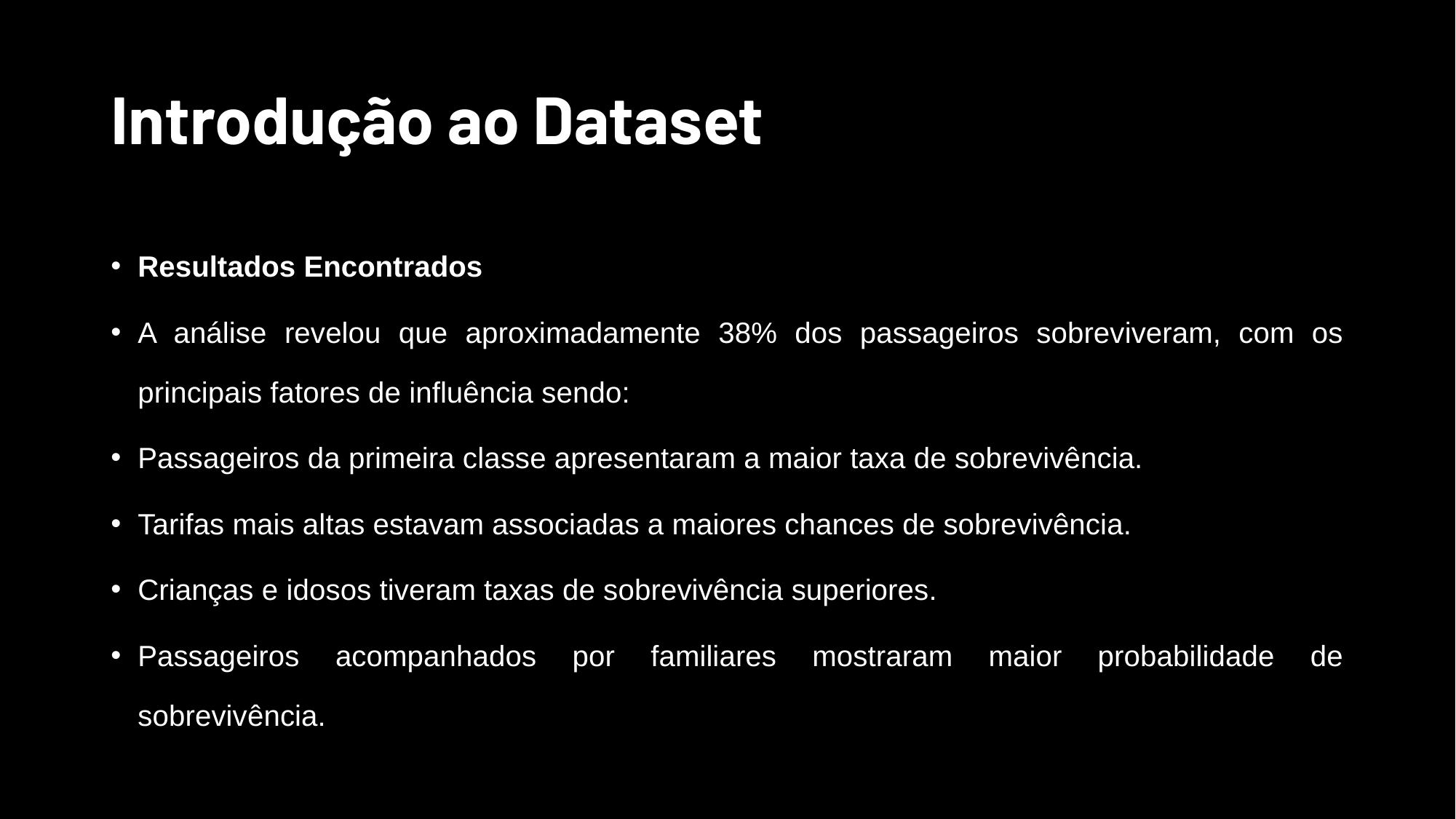

# Introdução ao Dataset
Resultados Encontrados
A análise revelou que aproximadamente 38% dos passageiros sobreviveram, com os principais fatores de influência sendo:
Passageiros da primeira classe apresentaram a maior taxa de sobrevivência.
Tarifas mais altas estavam associadas a maiores chances de sobrevivência.
Crianças e idosos tiveram taxas de sobrevivência superiores.
Passageiros acompanhados por familiares mostraram maior probabilidade de sobrevivência.